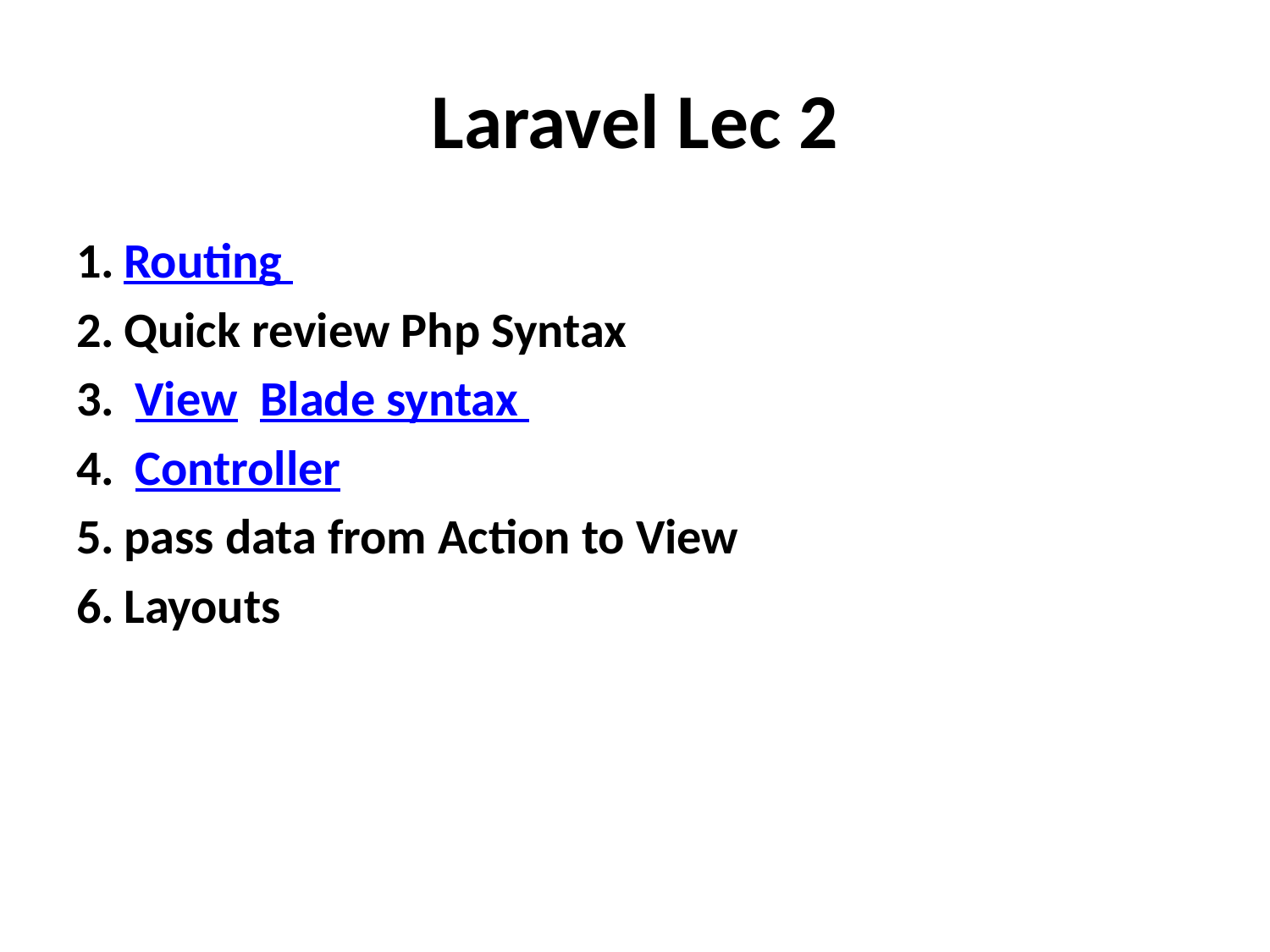

# Laravel Lec 2
Routing
Quick review Php Syntax
 View  Blade syntax
 Controller
pass data from Action to View
Layouts